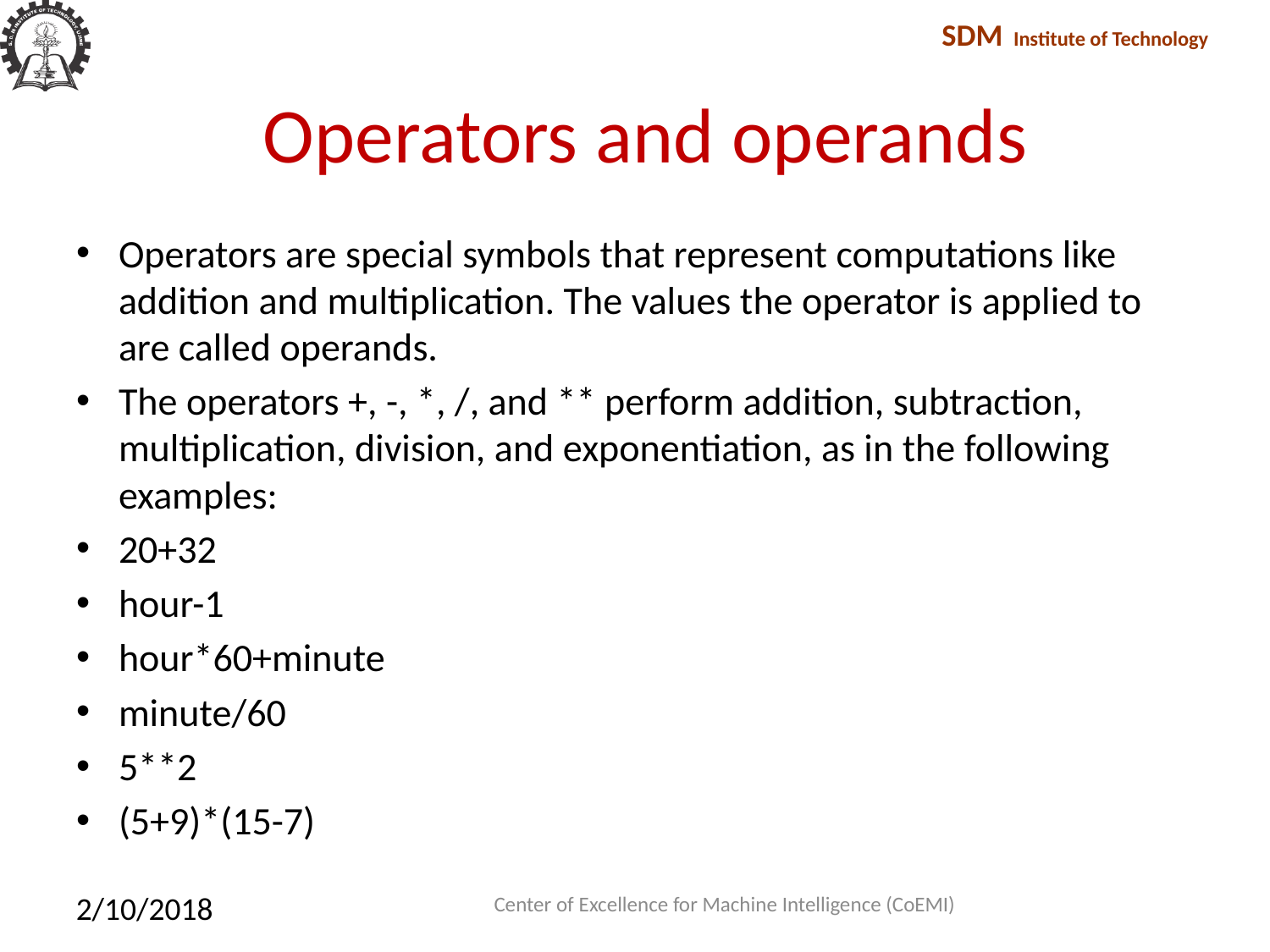

# Operators and operands
Operators are special symbols that represent computations like addition and multiplication. The values the operator is applied to are called operands.
The operators +, -, *, /, and ** perform addition, subtraction, multiplication, division, and exponentiation, as in the following examples:
20+32
hour-1
hour*60+minute
minute/60
5**2
(5+9)*(15-7)

Center of Excellence for Machine Intelligence (CoEMI)
2/10/2018